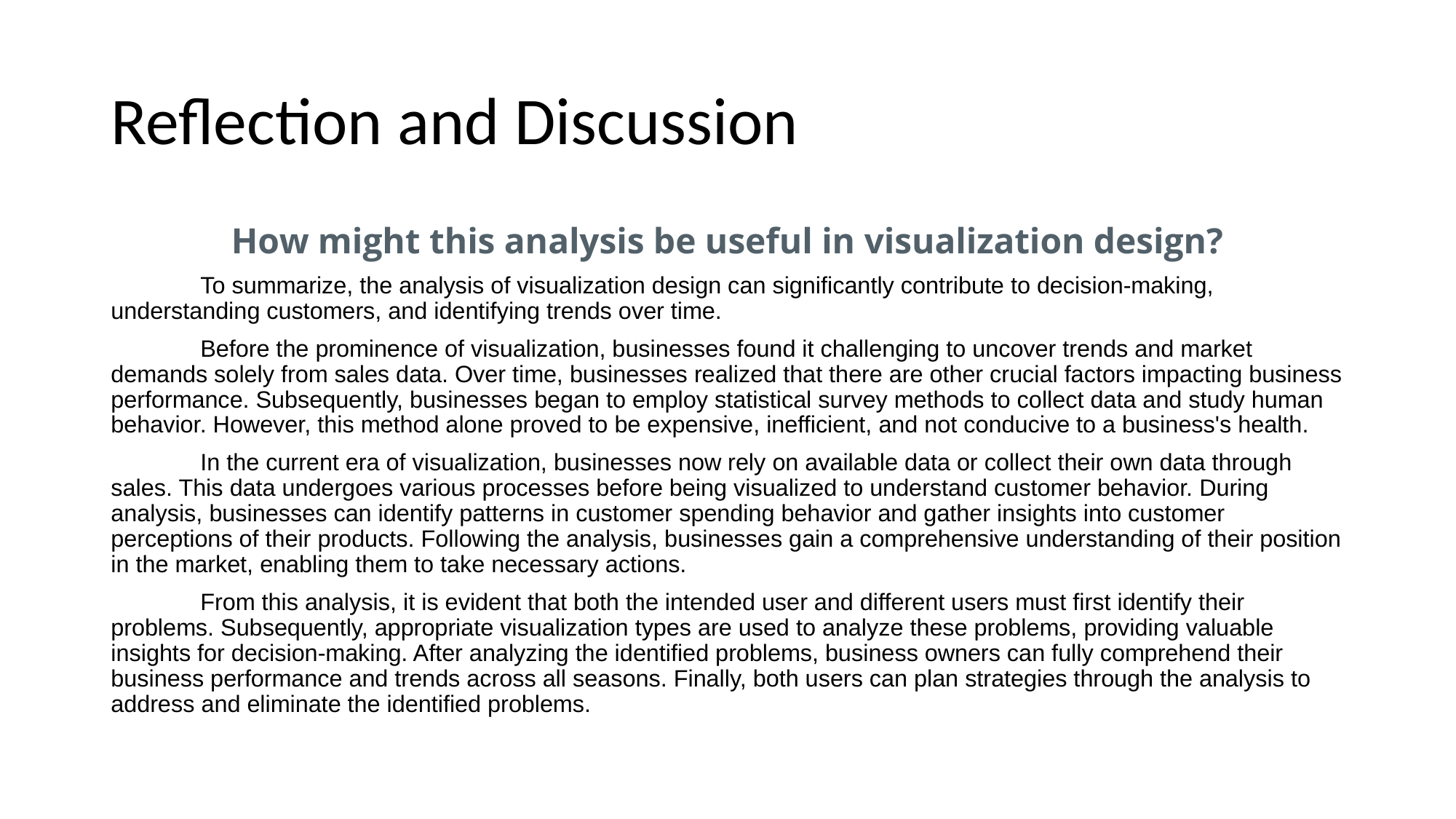

# Reflection and Discussion
How might this analysis be useful in visualization design?
	To summarize, the analysis of visualization design can significantly contribute to decision-making, understanding customers, and identifying trends over time.
	Before the prominence of visualization, businesses found it challenging to uncover trends and market demands solely from sales data. Over time, businesses realized that there are other crucial factors impacting business performance. Subsequently, businesses began to employ statistical survey methods to collect data and study human behavior. However, this method alone proved to be expensive, inefficient, and not conducive to a business's health.
	In the current era of visualization, businesses now rely on available data or collect their own data through sales. This data undergoes various processes before being visualized to understand customer behavior. During analysis, businesses can identify patterns in customer spending behavior and gather insights into customer perceptions of their products. Following the analysis, businesses gain a comprehensive understanding of their position in the market, enabling them to take necessary actions.
	From this analysis, it is evident that both the intended user and different users must first identify their problems. Subsequently, appropriate visualization types are used to analyze these problems, providing valuable insights for decision-making. After analyzing the identified problems, business owners can fully comprehend their business performance and trends across all seasons. Finally, both users can plan strategies through the analysis to address and eliminate the identified problems.